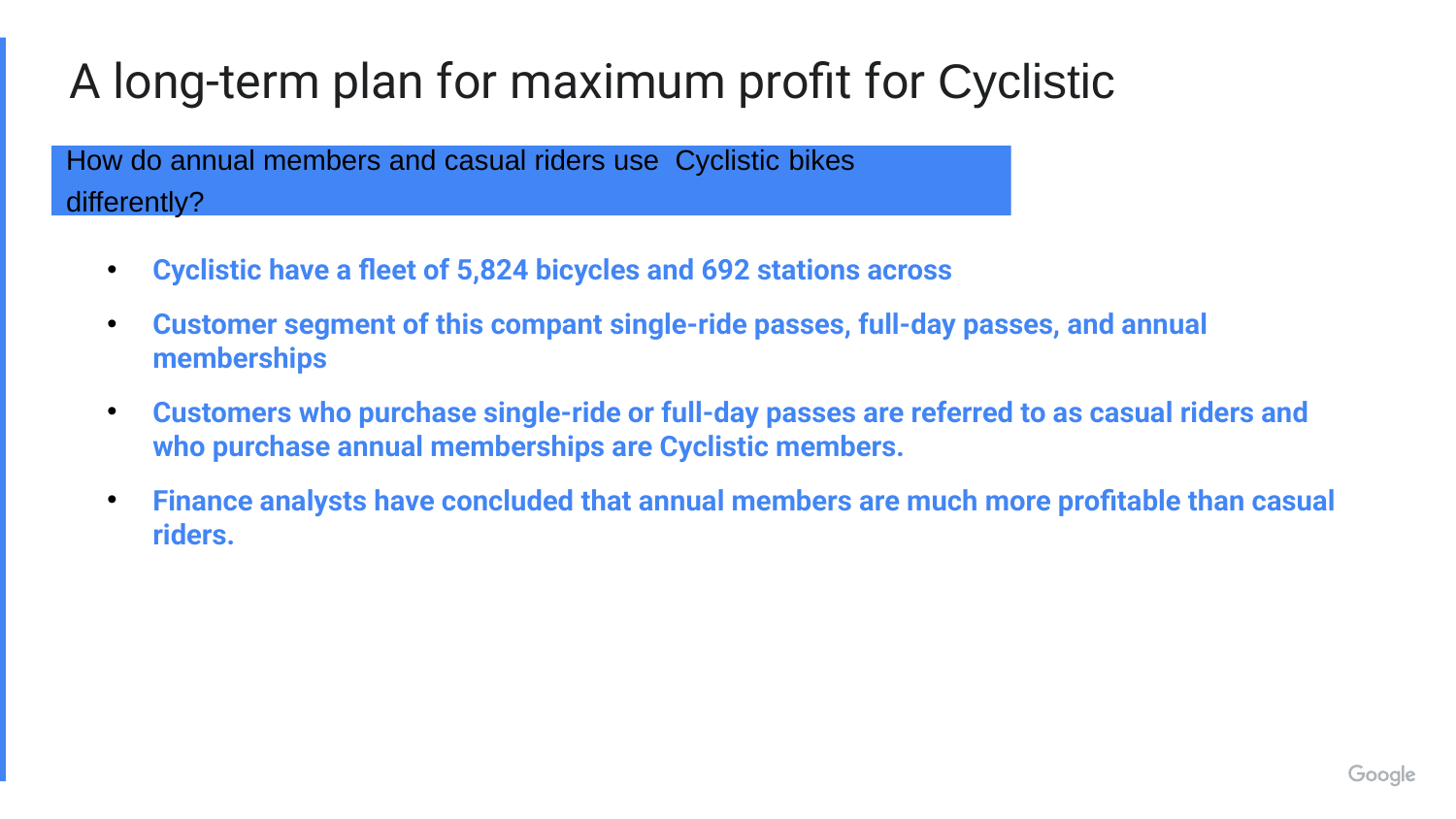

# A long-term plan for maximum profit for Cyclistic

How do annual members and casual riders use  Cyclistic bikes differently?
Cyclistic have a fleet of 5,824 bicycles and 692 stations across
Customer segment of this compant single-ride passes, full-day passes, and annual memberships
Customers who purchase single-ride or full-day passes are referred to as casual riders and who purchase annual memberships are Cyclistic members.
Finance analysts have concluded that annual members are much more profitable than casual riders.